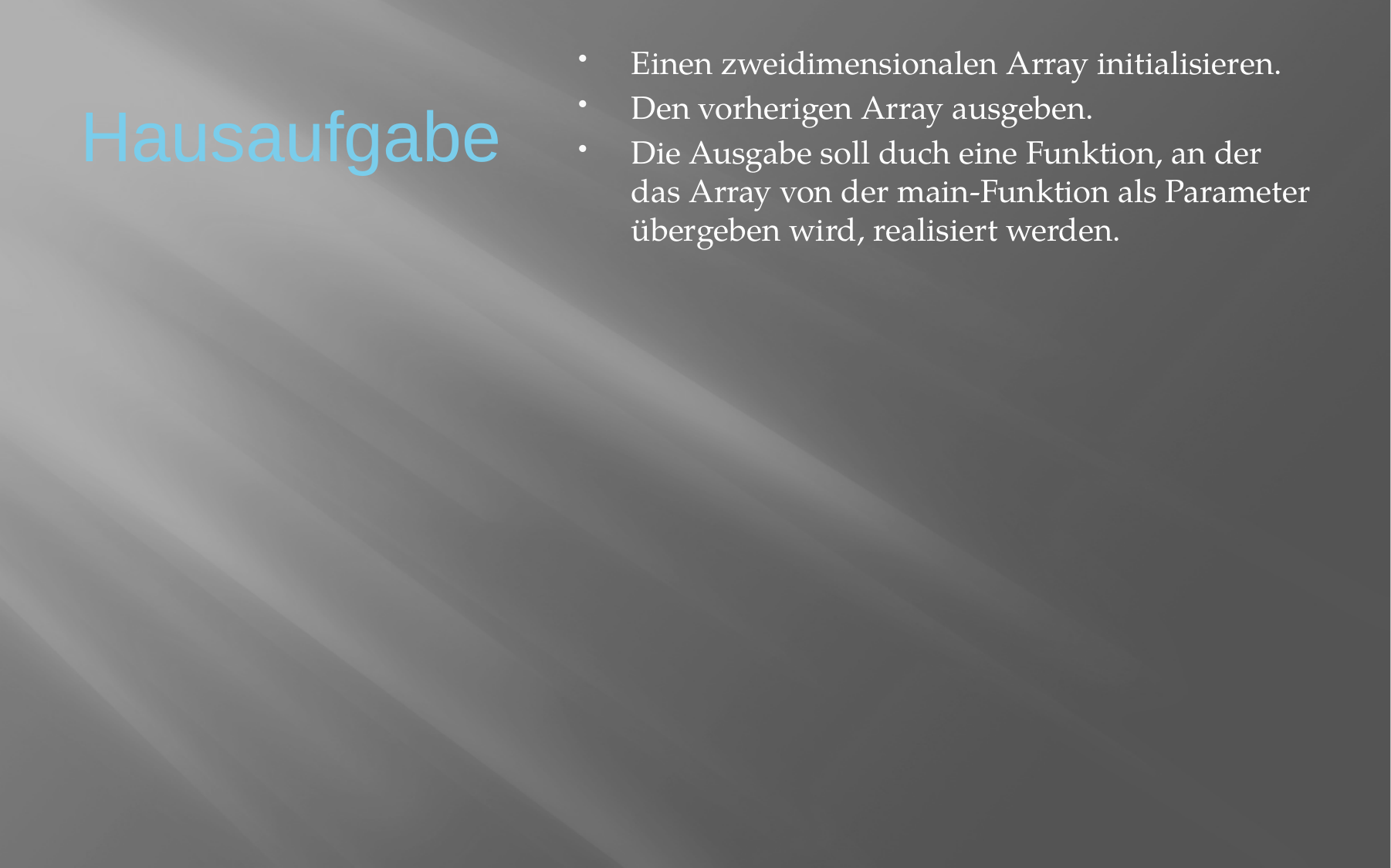

# Hausaufgabe
Einen zweidimensionalen Array initialisieren.
Den vorherigen Array ausgeben.
Die Ausgabe soll duch eine Funktion, an der das Array von der main-Funktion als Parameter übergeben wird, realisiert werden.